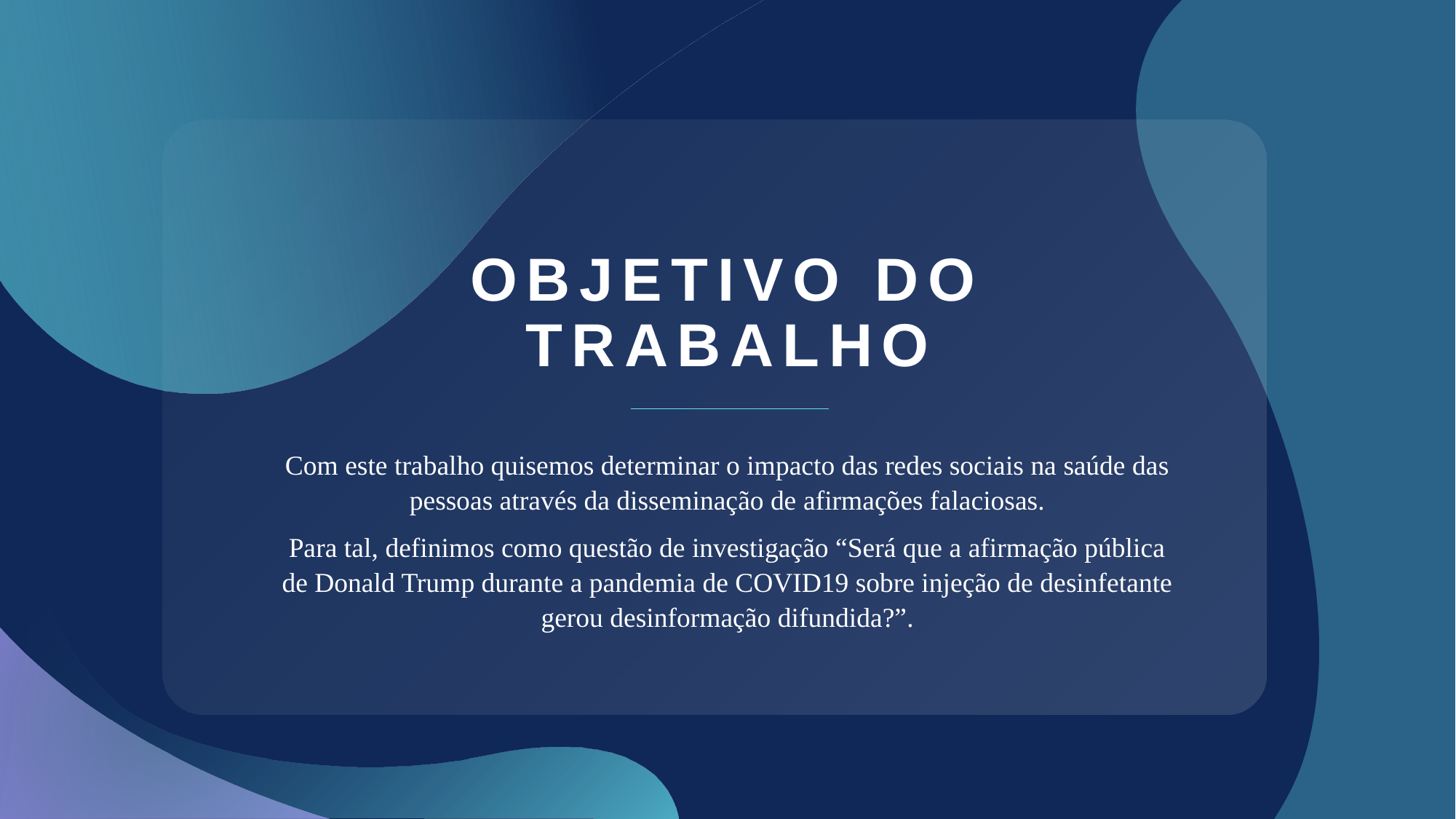

# Objetivo do trabalho
Com este trabalho quisemos determinar o impacto das redes sociais na saúde das pessoas através da disseminação de afirmações falaciosas.
Para tal, definimos como questão de investigação “Será que a afirmação pública de Donald Trump durante a pandemia de COVID19 sobre injeção de desinfetante gerou desinformação difundida?”.